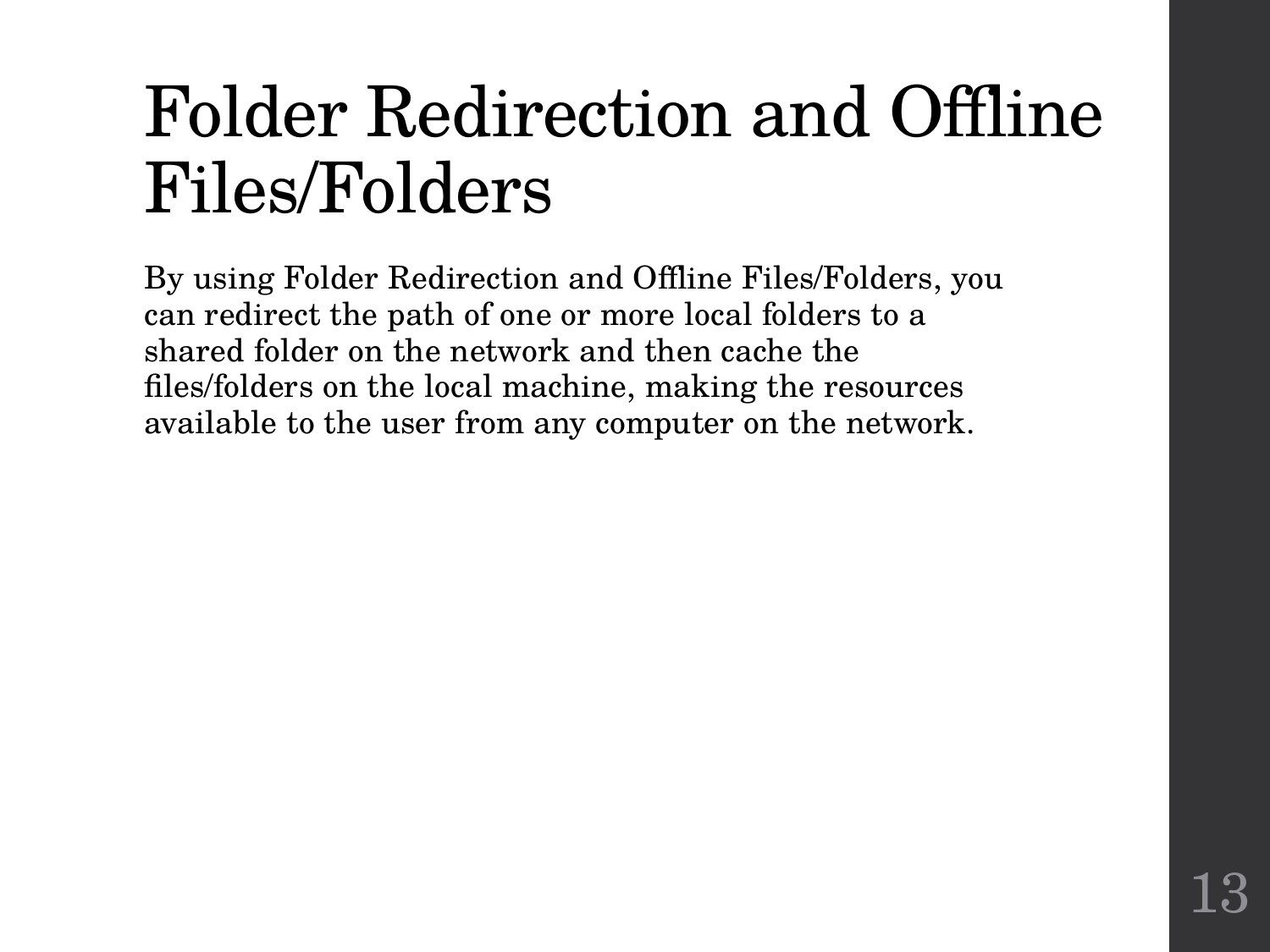

# Folder Redirection and Offline Files/Folders
By using Folder Redirection and Offline Files/Folders, you can redirect the path of one or more local folders to a shared folder on the network and then cache the files/folders on the local machine, making the resources available to the user from any computer on the network.
13